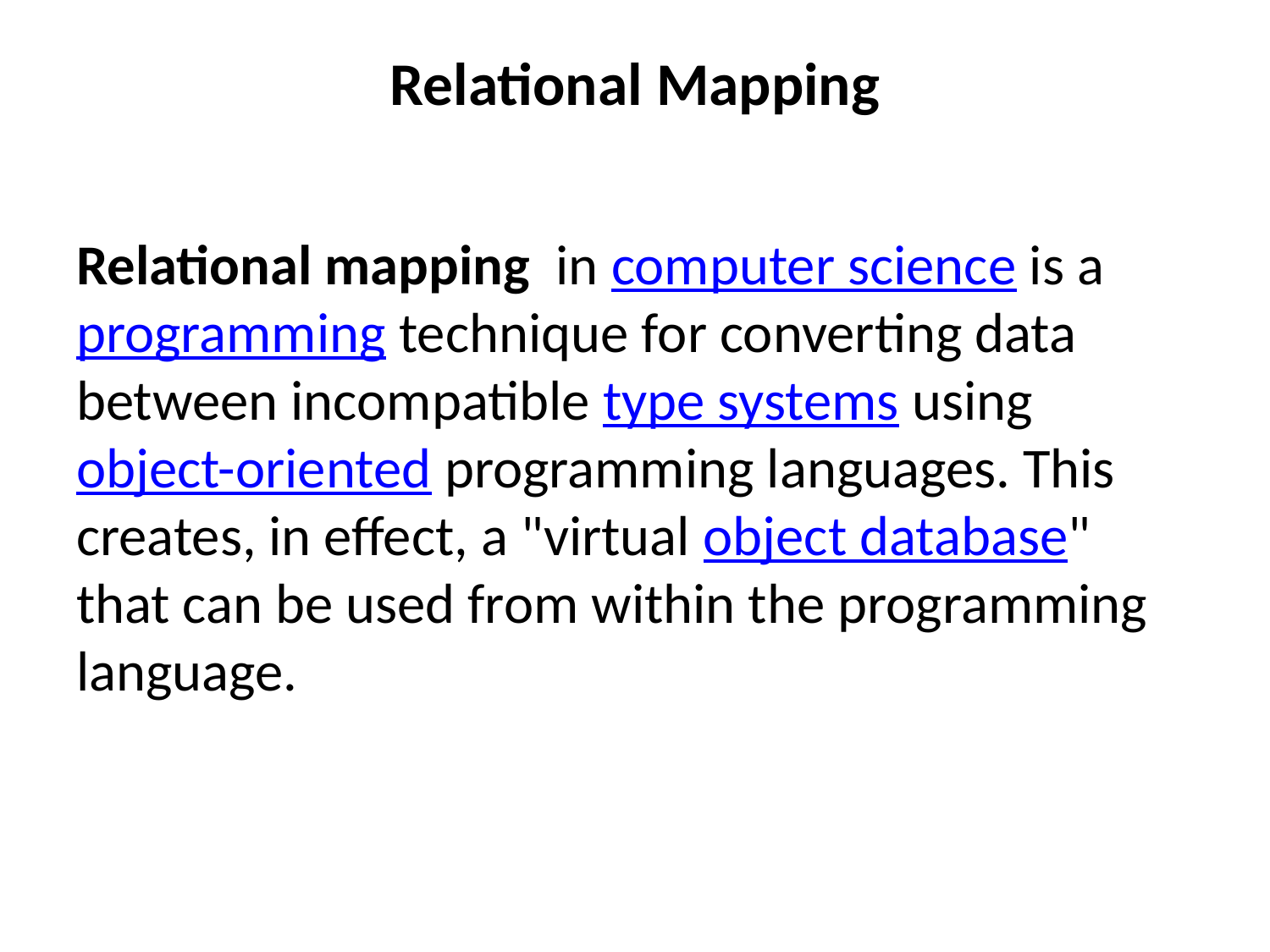

# Relational Mapping
Relational mapping  in computer science is a programming technique for converting data between incompatible type systems using object-oriented programming languages. This creates, in effect, a "virtual object database" that can be used from within the programming language.